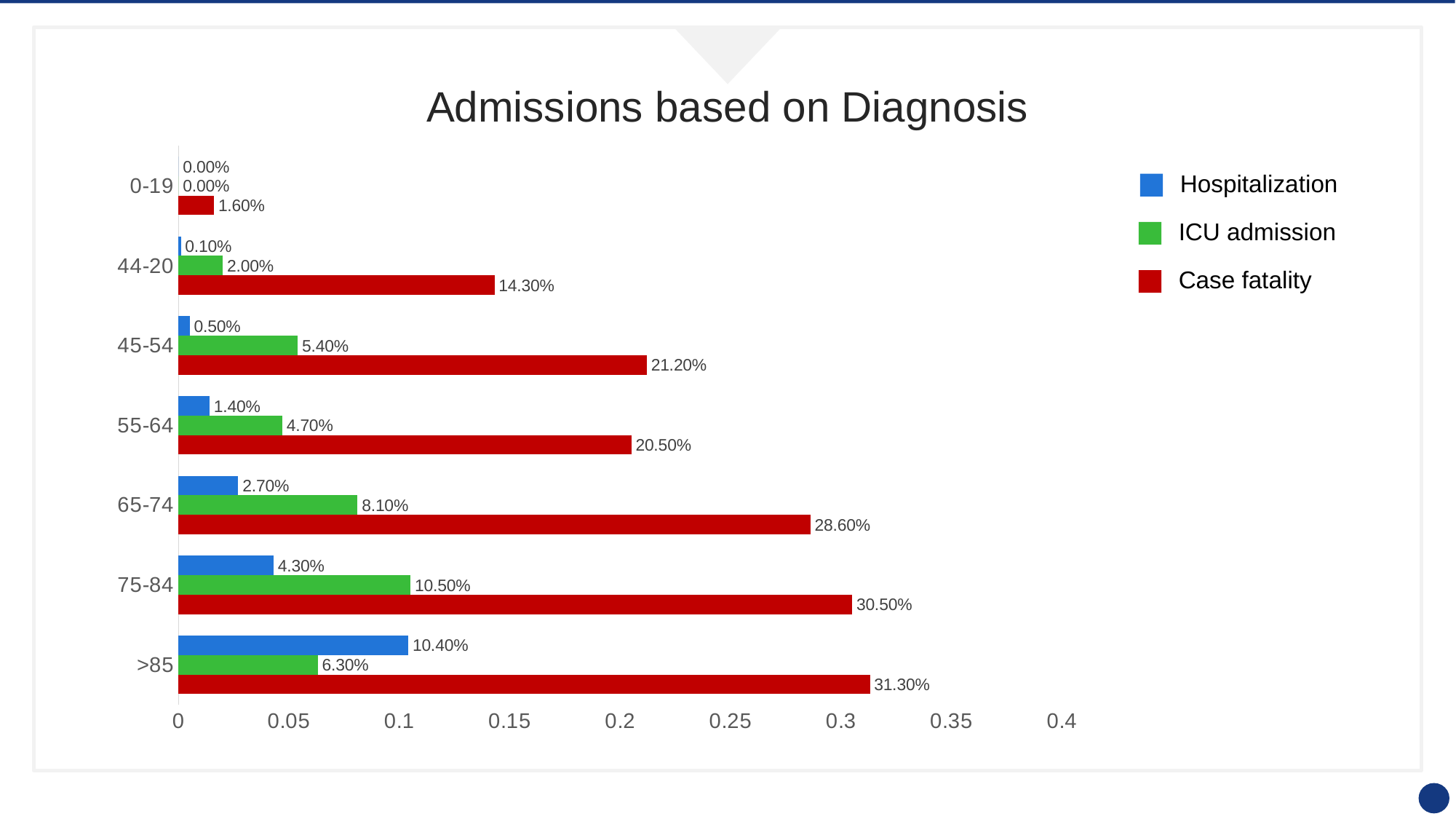

# Admissions based on Diagnosis

### Chart

| Category | Hospilatallzatio | ICU admission | Case Fatally |
|---|---|---|---|
| >85 | 0.313 | 0.063 | 0.104 |
| 75-84 | 0.305 | 0.105 | 0.043 |
| 65-74 | 0.286 | 0.081 | 0.027 |
| 55-64 | 0.205 | 0.047 | 0.014 |
| 45-54 | 0.212 | 0.054 | 0.005 |
| 44-20 | 0.143 | 0.02 | 0.001 |
| 0-19 | 0.016 | 0.0 | 0.0 |
Hospitalization

ICU admission

Case fatality